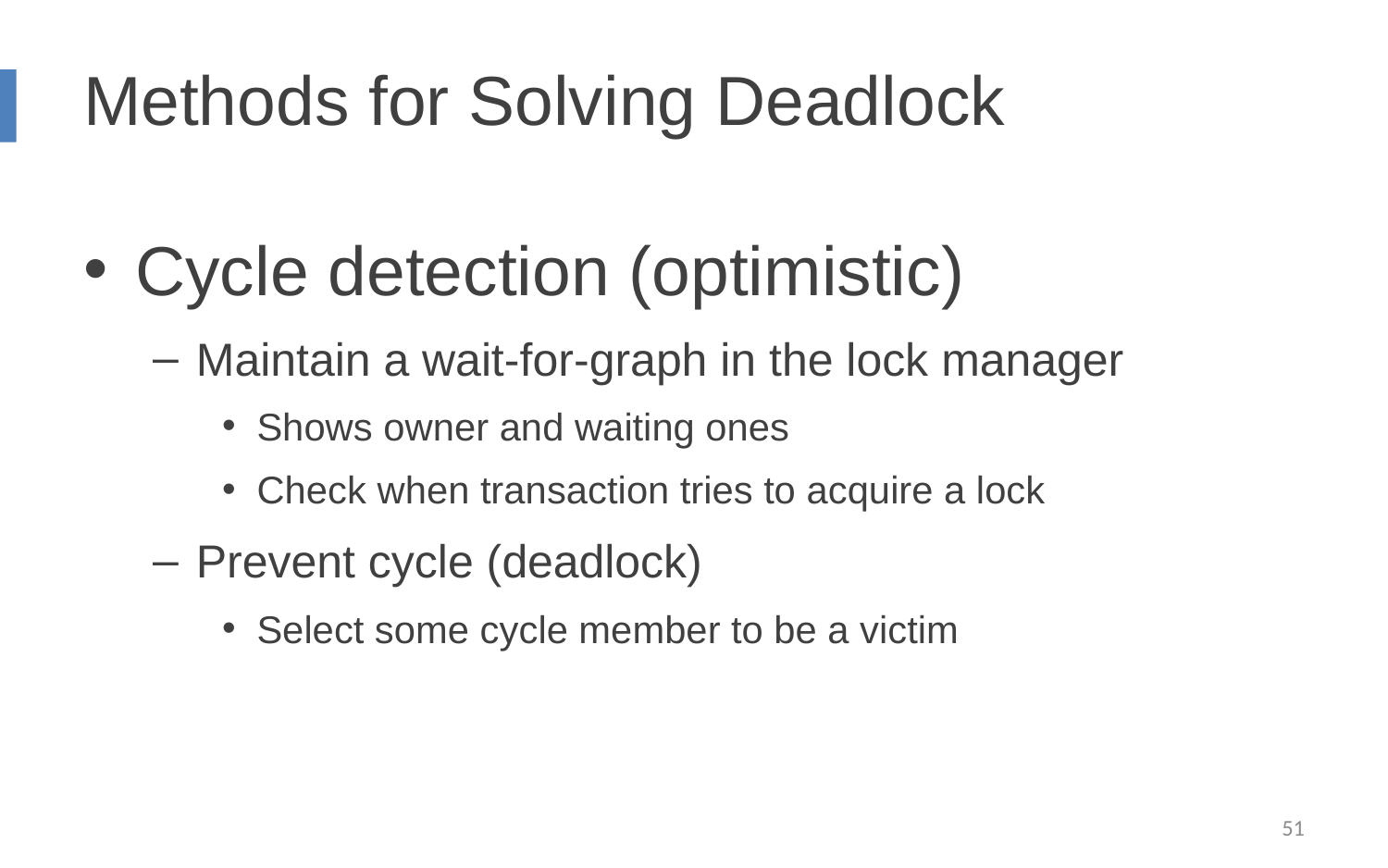

# Methods for Solving Deadlock
Cycle detection (optimistic)
Maintain a wait-for-graph in the lock manager
Shows owner and waiting ones
Check when transaction tries to acquire a lock
Prevent cycle (deadlock)
Select some cycle member to be a victim
51